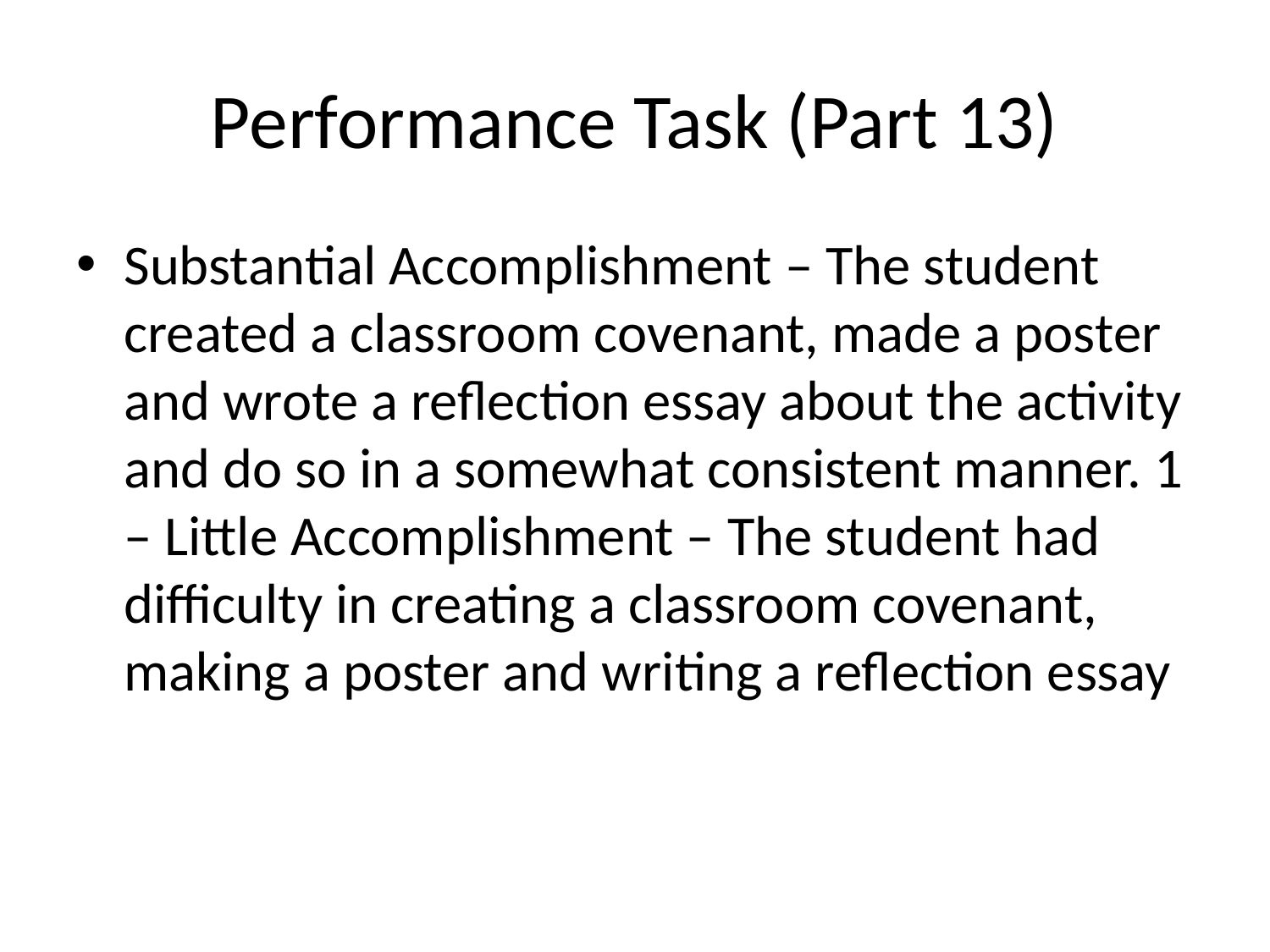

# Performance Task (Part 13)
Substantial Accomplishment – The student created a classroom covenant, made a poster and wrote a reflection essay about the activity and do so in a somewhat consistent manner. 1 – Little Accomplishment – The student had difficulty in creating a classroom covenant, making a poster and writing a reflection essay